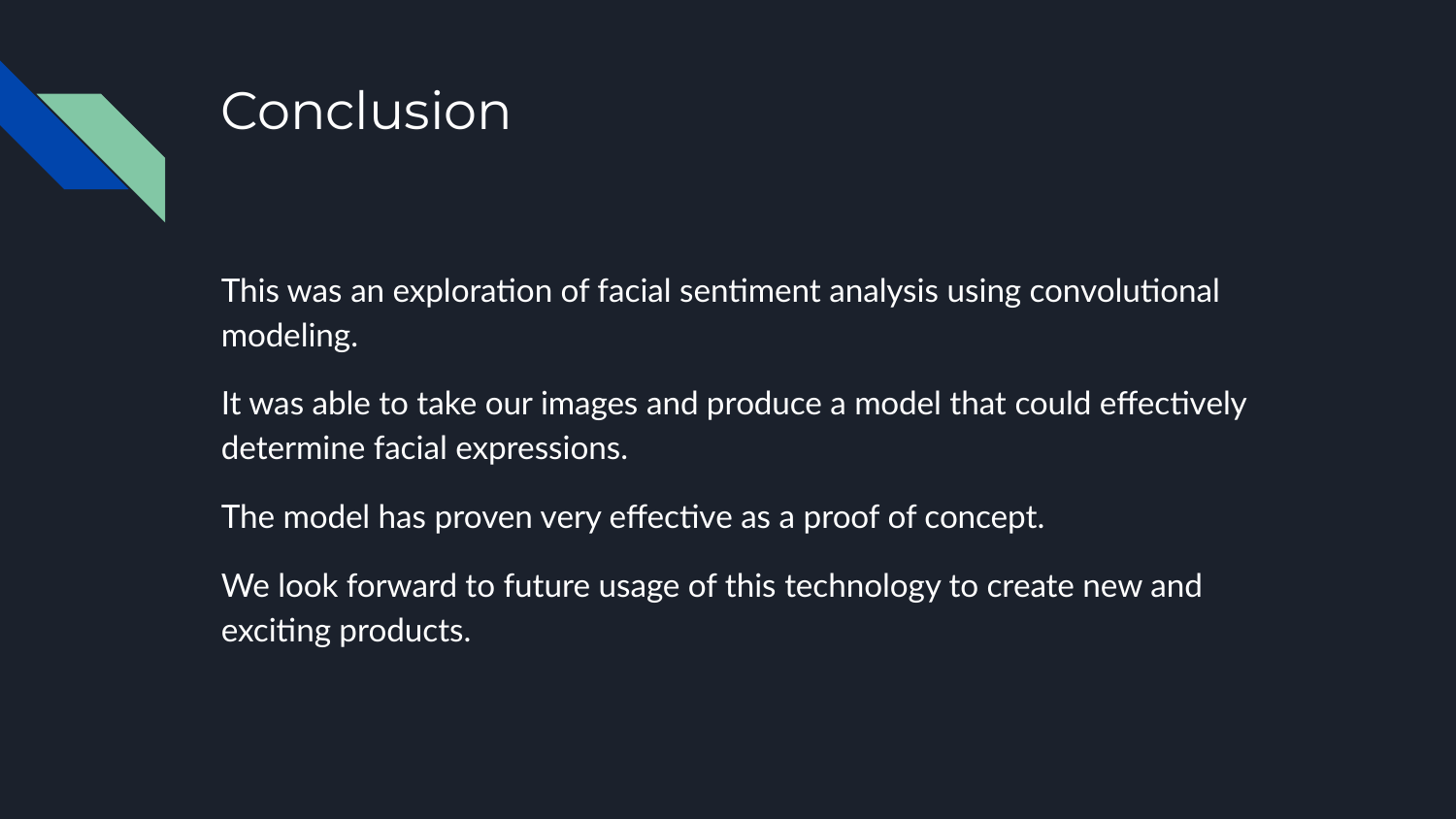

# Conclusion
This was an exploration of facial sentiment analysis using convolutional modeling.
It was able to take our images and produce a model that could effectively determine facial expressions.
The model has proven very effective as a proof of concept.
We look forward to future usage of this technology to create new and exciting products.